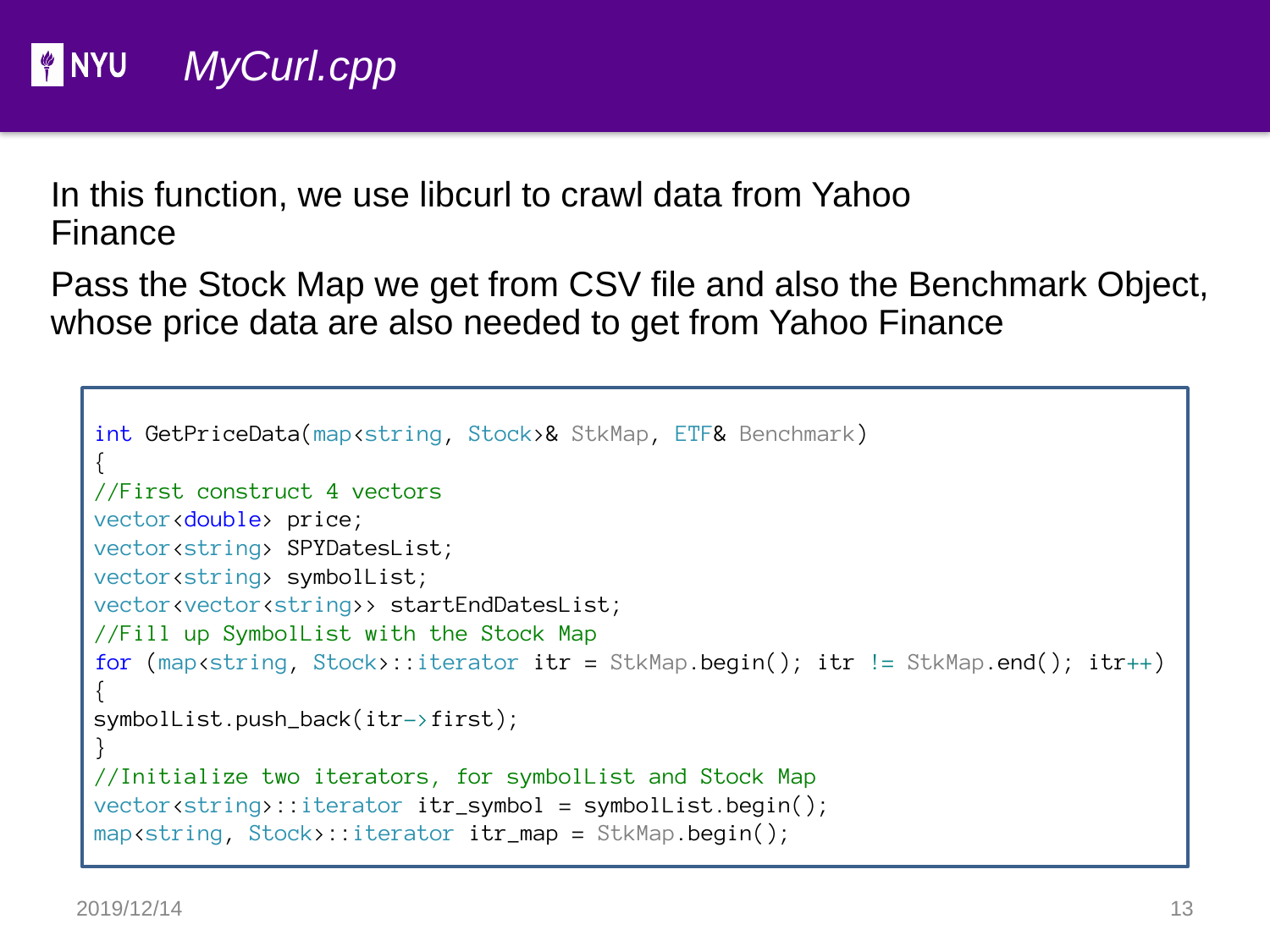

MyCurl.cpp
In this function, we use libcurl to crawl data from Yahoo Finance
Pass the Stock Map we get from CSV file and also the Benchmark Object, whose price data are also needed to get from Yahoo Finance

int GetPriceData(map<string, Stock>& StkMap, ETF& Benchmark)
{
//First construct 4 vectors
vector<double> price;
vector<string> SPYDatesList;
vector<string> symbolList;
vector<vector<string>> startEndDatesList;
//Fill up SymbolList with the Stock Map
for (map<string, Stock>::iterator itr = StkMap.begin(); itr != StkMap.end(); itr++)
{
symbolList.push_back(itr->first);
}
//Initialize two iterators, for symbolList and Stock Map
vector<string>::iterator itr_symbol = symbolList.begin();
map<string, Stock>::iterator itr_map = StkMap.begin();
2019/12/14
13